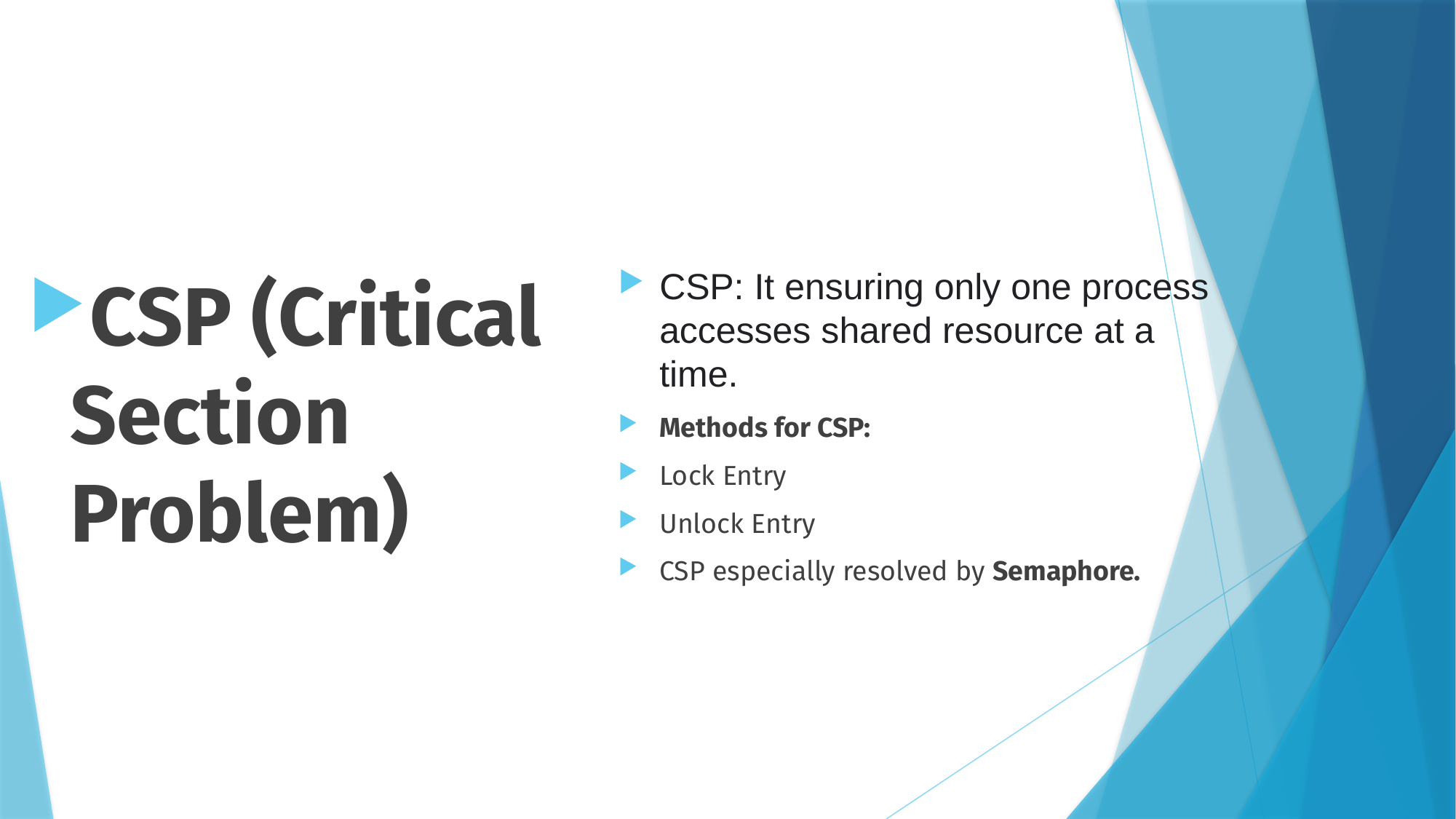

CSP (Critical Section Problem)
CSP: It ensuring only one process accesses shared resource at a time.
Methods for CSP:
Lock Entry
Unlock Entry
CSP especially resolved by Semaphore.